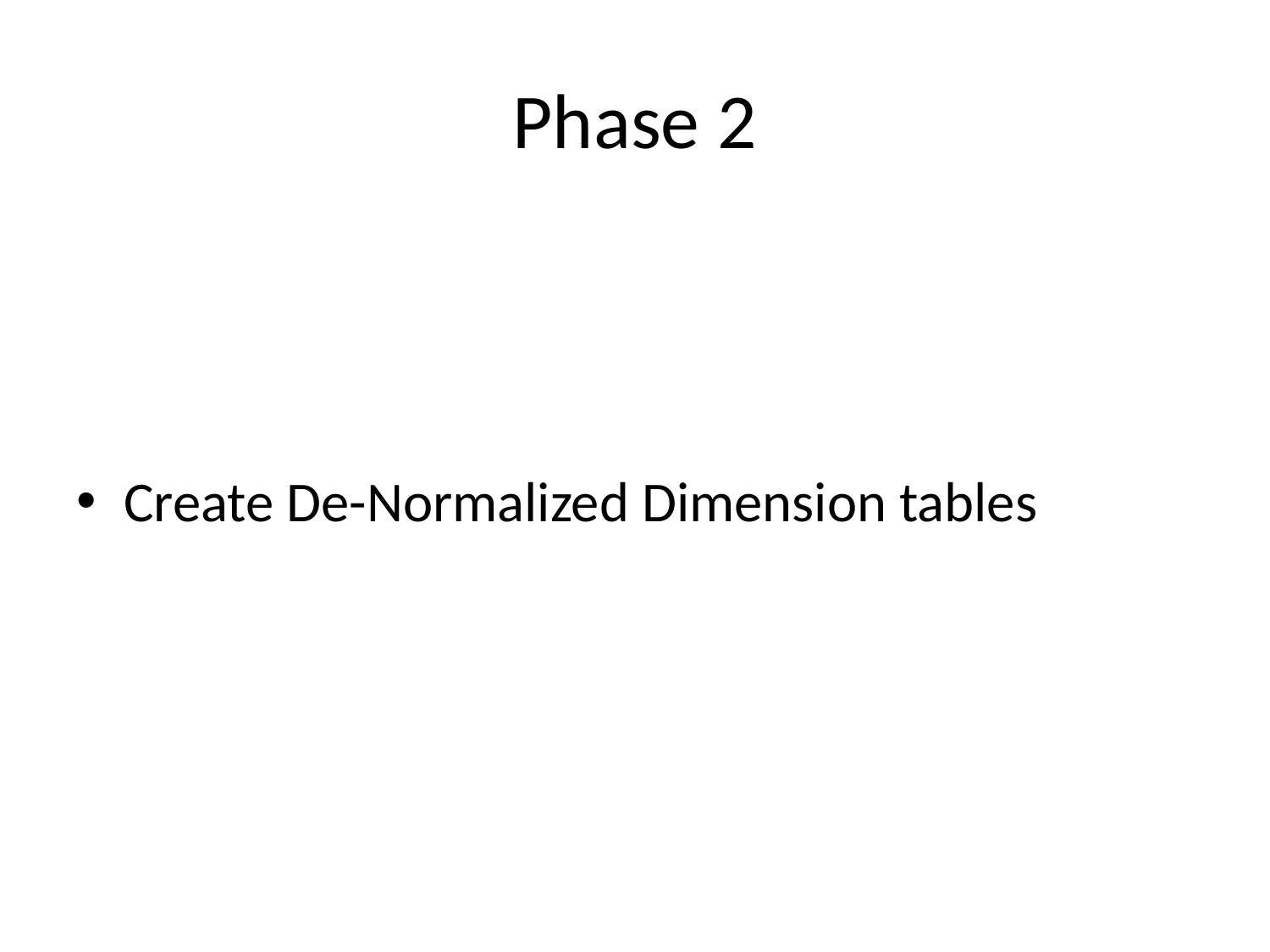

# Phase 2

Create De-Normalized Dimension tables